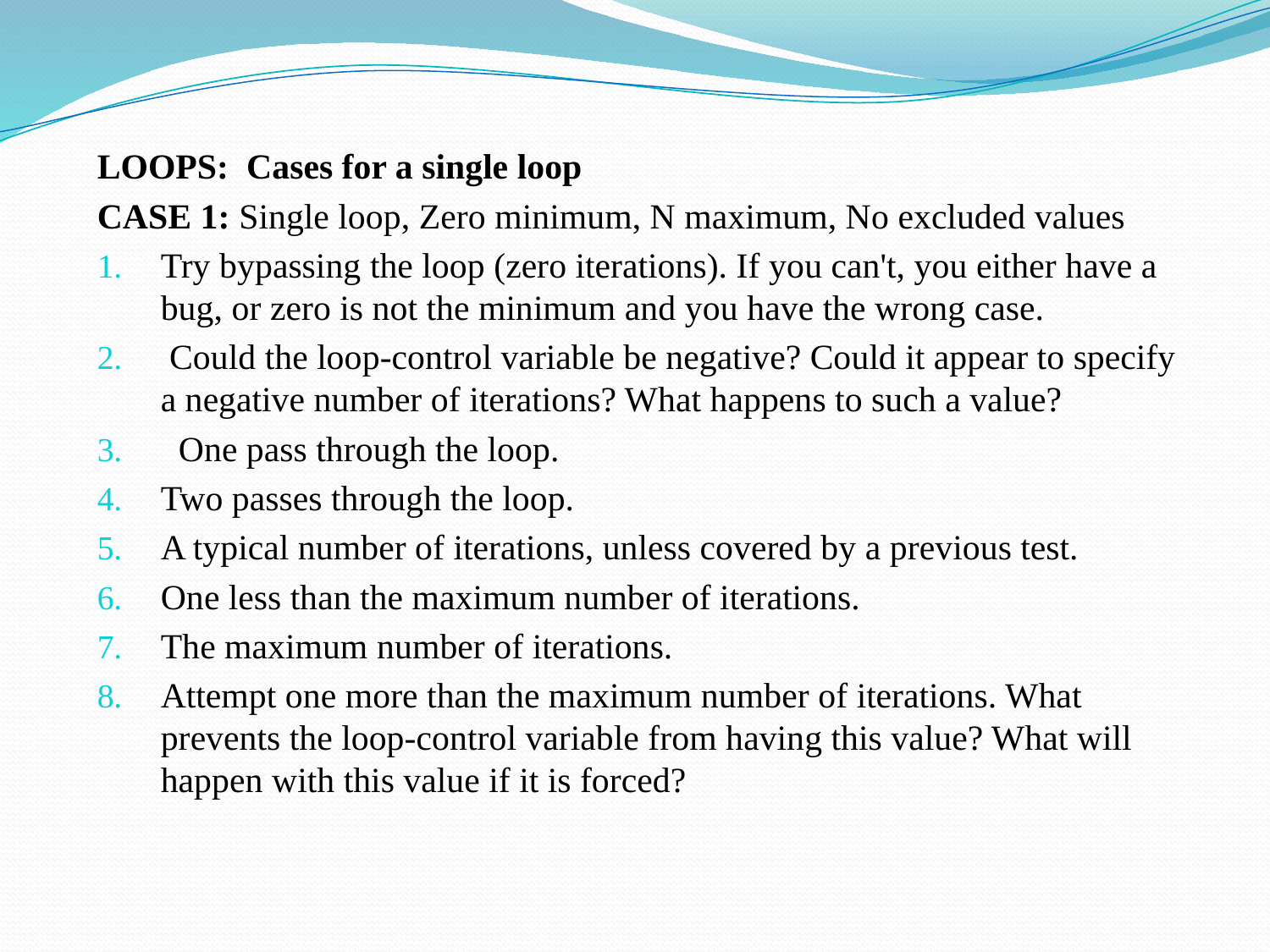

LOOPS:  Cases for a single loop
CASE 1: Single loop, Zero minimum, N maximum, No excluded values
Try bypassing the loop (zero iterations). If you can't, you either have a bug, or zero is not the minimum and you have the wrong case.
 Could the loop-control variable be negative? Could it appear to specify a negative number of iterations? What happens to such a value?
  One pass through the loop.
Two passes through the loop.
A typical number of iterations, unless covered by a previous test.
One less than the maximum number of iterations.
The maximum number of iterations.
Attempt one more than the maximum number of iterations. What prevents the loop-control variable from having this value? What will happen with this value if it is forced?